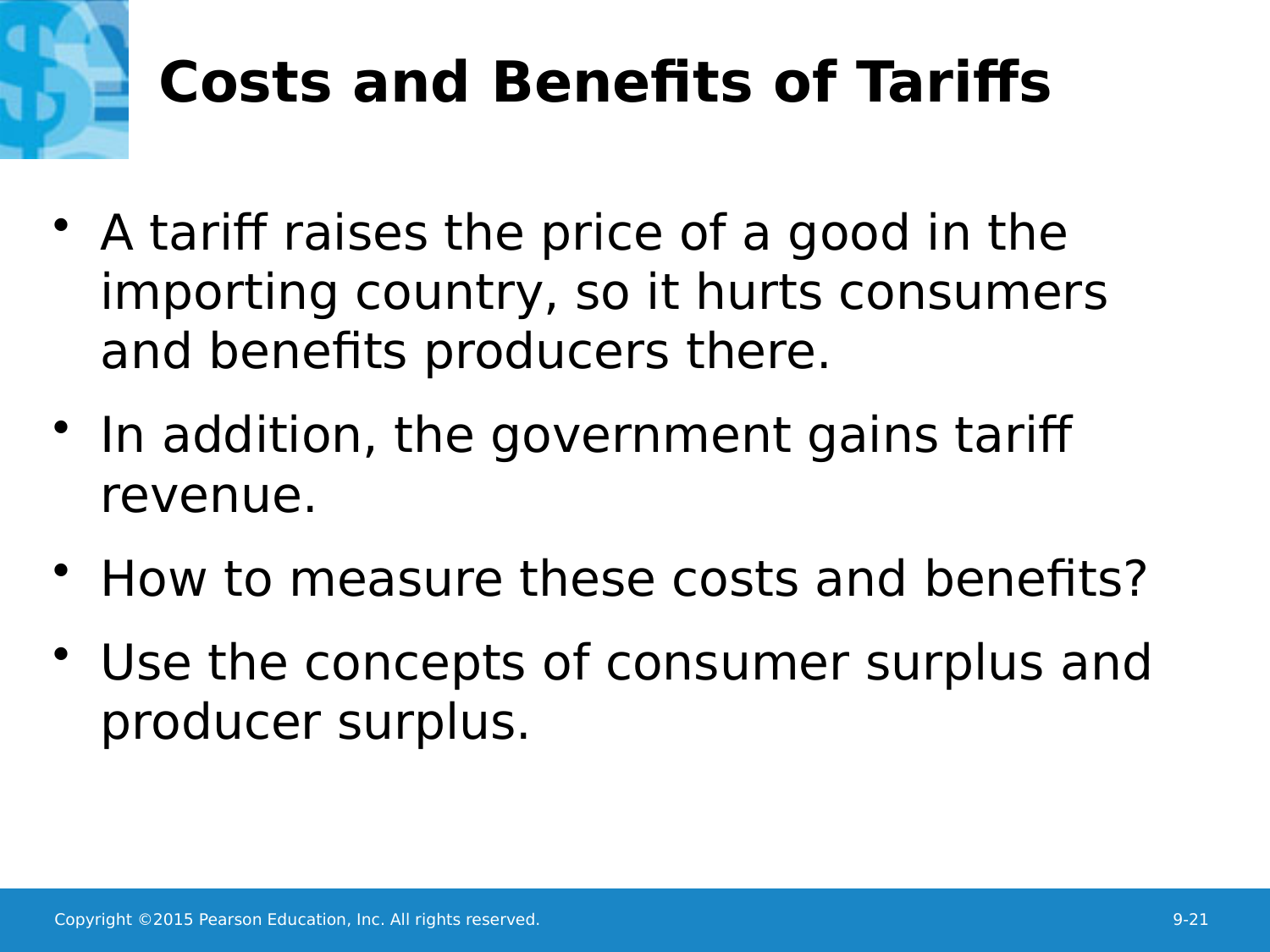

# Costs and Benefits of Tariffs
A tariff raises the price of a good in the importing country, so it hurts consumers and benefits producers there.
In addition, the government gains tariff revenue.
How to measure these costs and benefits?
Use the concepts of consumer surplus and producer surplus.